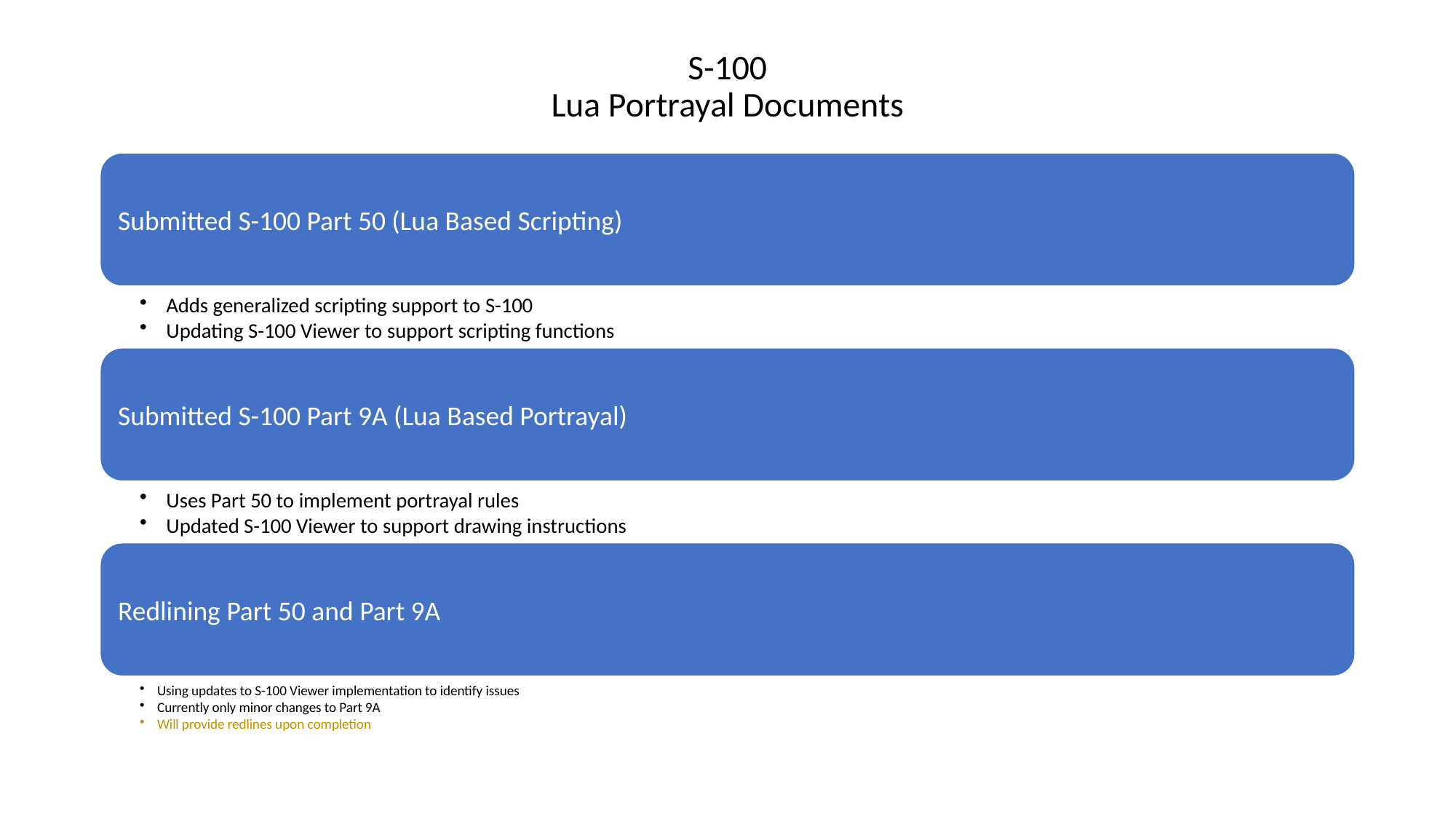

# S-100 Lua Portrayal Documents
Submitted S-100 Part 50 (Lua Based Scripting)
Adds generalized scripting support to S-100
Updating S-100 Viewer to support scripting functions
Submitted S-100 Part 9A (Lua Based Portrayal)
Uses Part 50 to implement portrayal rules
Updated S-100 Viewer to support drawing instructions
Redlining Part 50 and Part 9A
Using updates to S-100 Viewer implementation to identify issues
Currently only minor changes to Part 9A
Will provide redlines upon completion